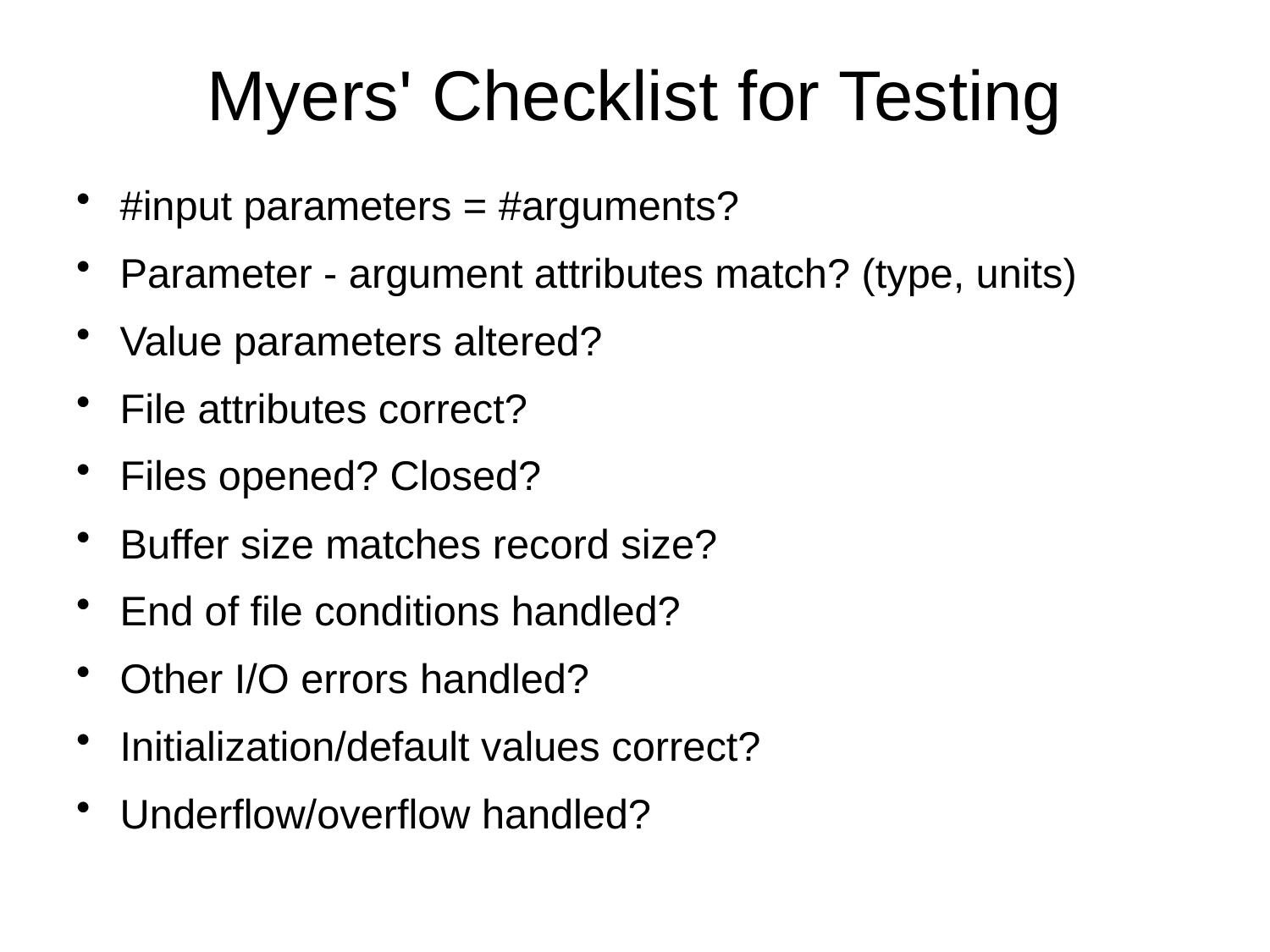

# Myers' Checklist for Testing
#input parameters = #arguments?
Parameter - argument attributes match? (type, units)
Value parameters altered?
File attributes correct?
Files opened? Closed?
Buffer size matches record size?
End of file conditions handled?
Other I/O errors handled?
Initialization/default values correct?
Underflow/overflow handled?